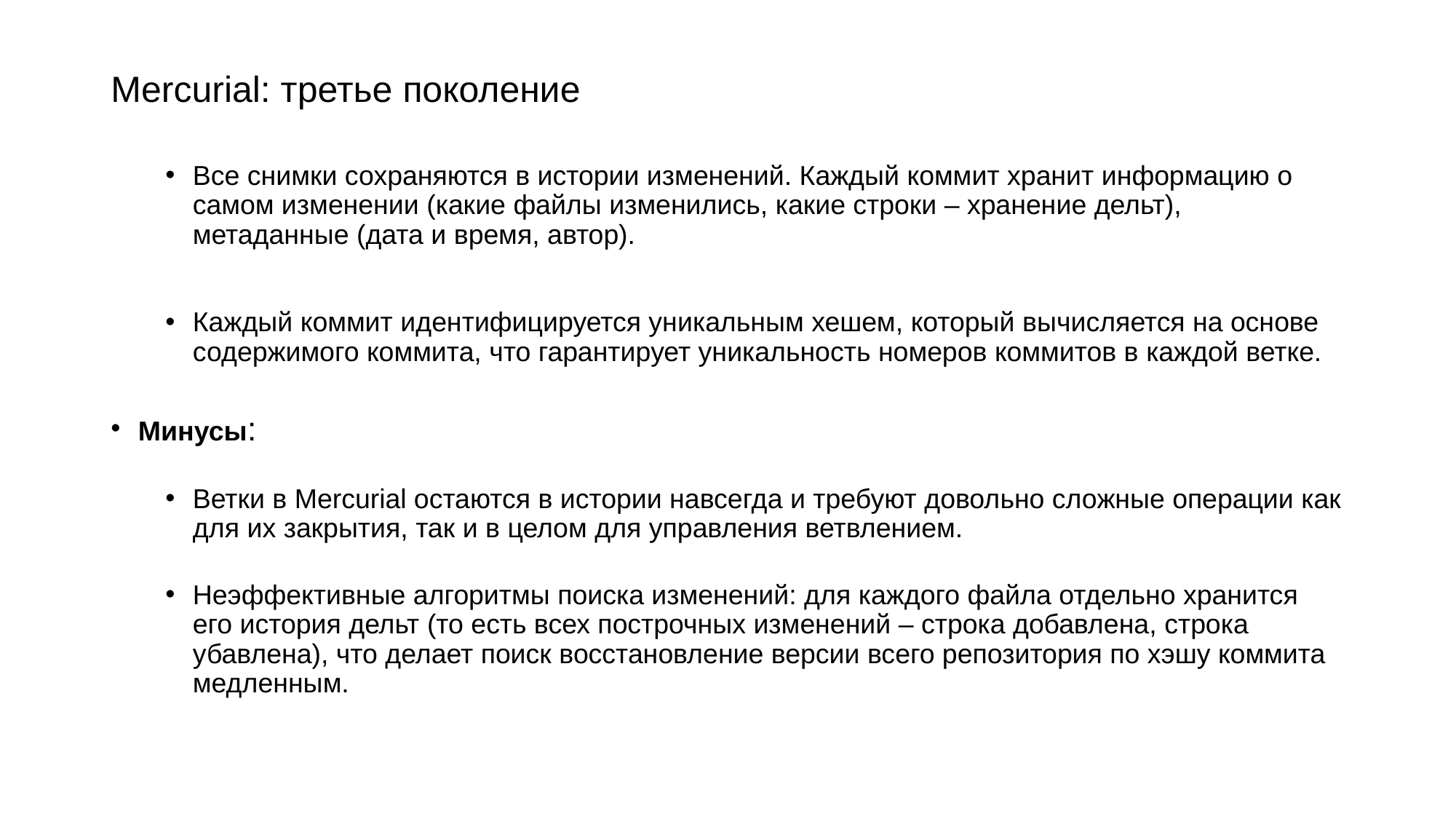

# Mercurial: третье поколение
Все снимки сохраняются в истории изменений. Каждый коммит хранит информацию о самом изменении (какие файлы изменились, какие строки – хранение дельт), метаданные (дата и время, автор).

Каждый коммит идентифицируется уникальным хешем, который вычисляется на основе содержимого коммита, что гарантирует уникальность номеров коммитов в каждой ветке.
Минусы:
Ветки в Mercurial остаются в истории навсегда и требуют довольно сложные операции как для их закрытия, так и в целом для управления ветвлением.
Неэффективные алгоритмы поиска изменений: для каждого файла отдельно хранится его история дельт (то есть всех построчных изменений – строка добавлена, строка убавлена), что делает поиск восстановление версии всего репозитория по хэшу коммита медленным.